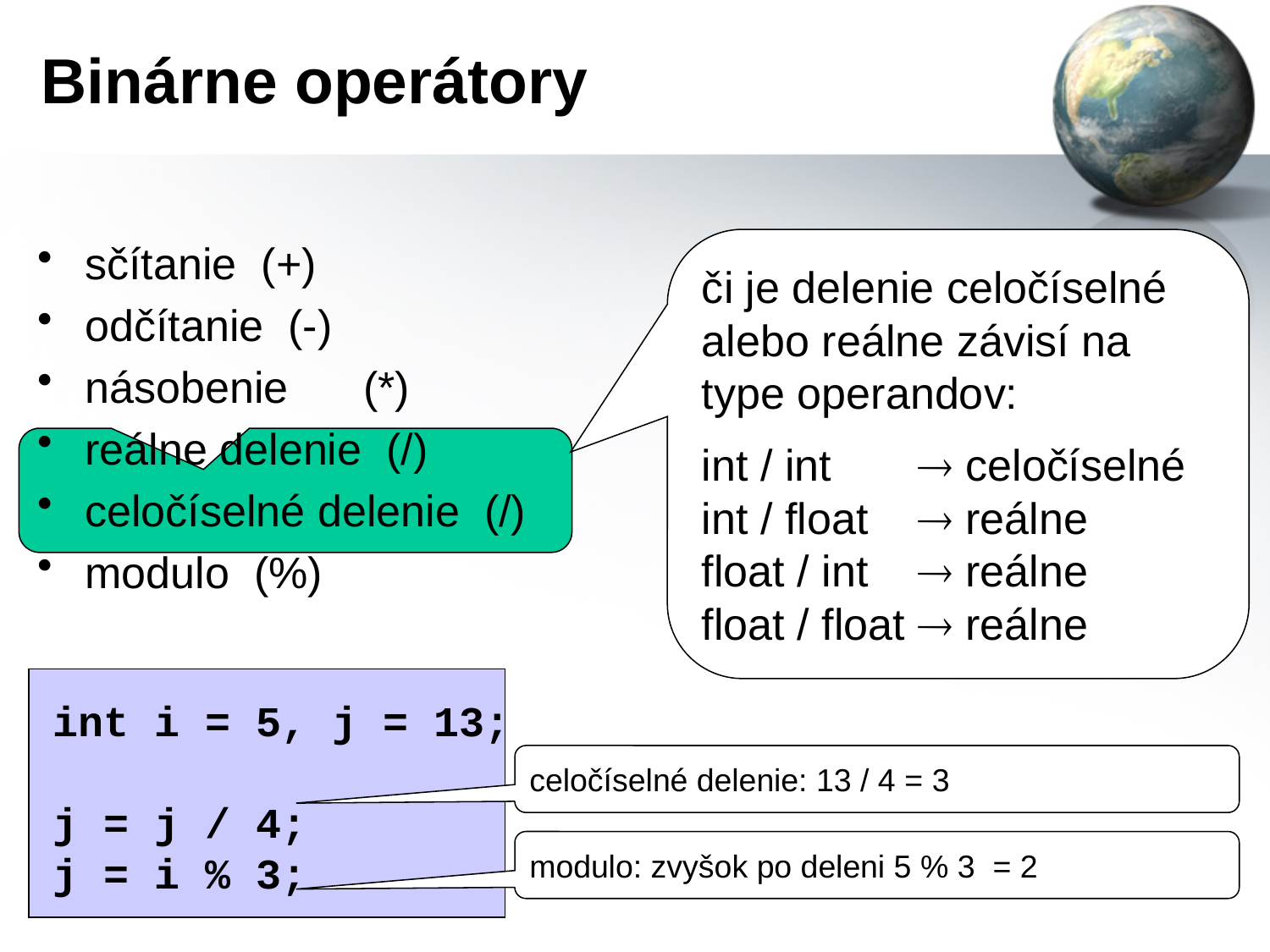

# Binárne operátory
či je delenie celočíselné alebo reálne závisí na type operandov:

int / int       → celočíselné
int / float    → reálne
float / int    → reálne
float / float → reálne

sčítanie  (+)
odčítanie  (-)
násobenie	  (*)
reálne delenie  (/)
celočíselné delenie  (/)
modulo  (%)

int i = 5, j = 13;

j = j / 4;
j = i % 3;
celočíselné delenie: 13 / 4 = 3
modulo: zvyšok po deleni 5 % 3  = 2